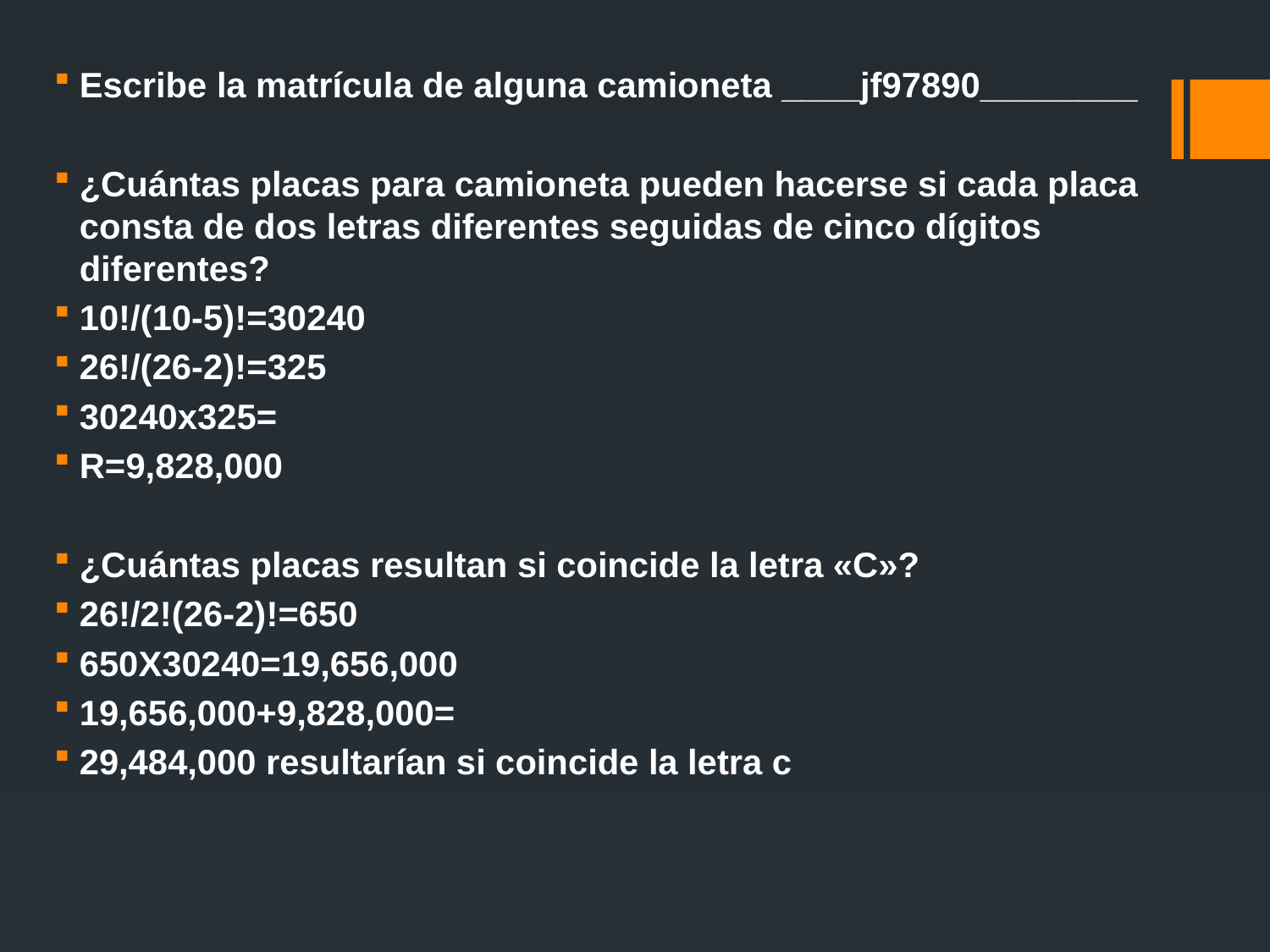

Escribe la matrícula de alguna camioneta ____jf97890________

¿Cuántas placas para camioneta pueden hacerse si cada placa consta de dos letras diferentes seguidas de cinco dígitos diferentes?
10!/(10-5)!=30240
26!/(26-2)!=325
30240x325=
R=9,828,000

¿Cuántas placas resultan si coincide la letra «C»?
26!/2!(26-2)!=650
650X30240=19,656,000
19,656,000+9,828,000=
29,484,000 resultarían si coincide la letra c